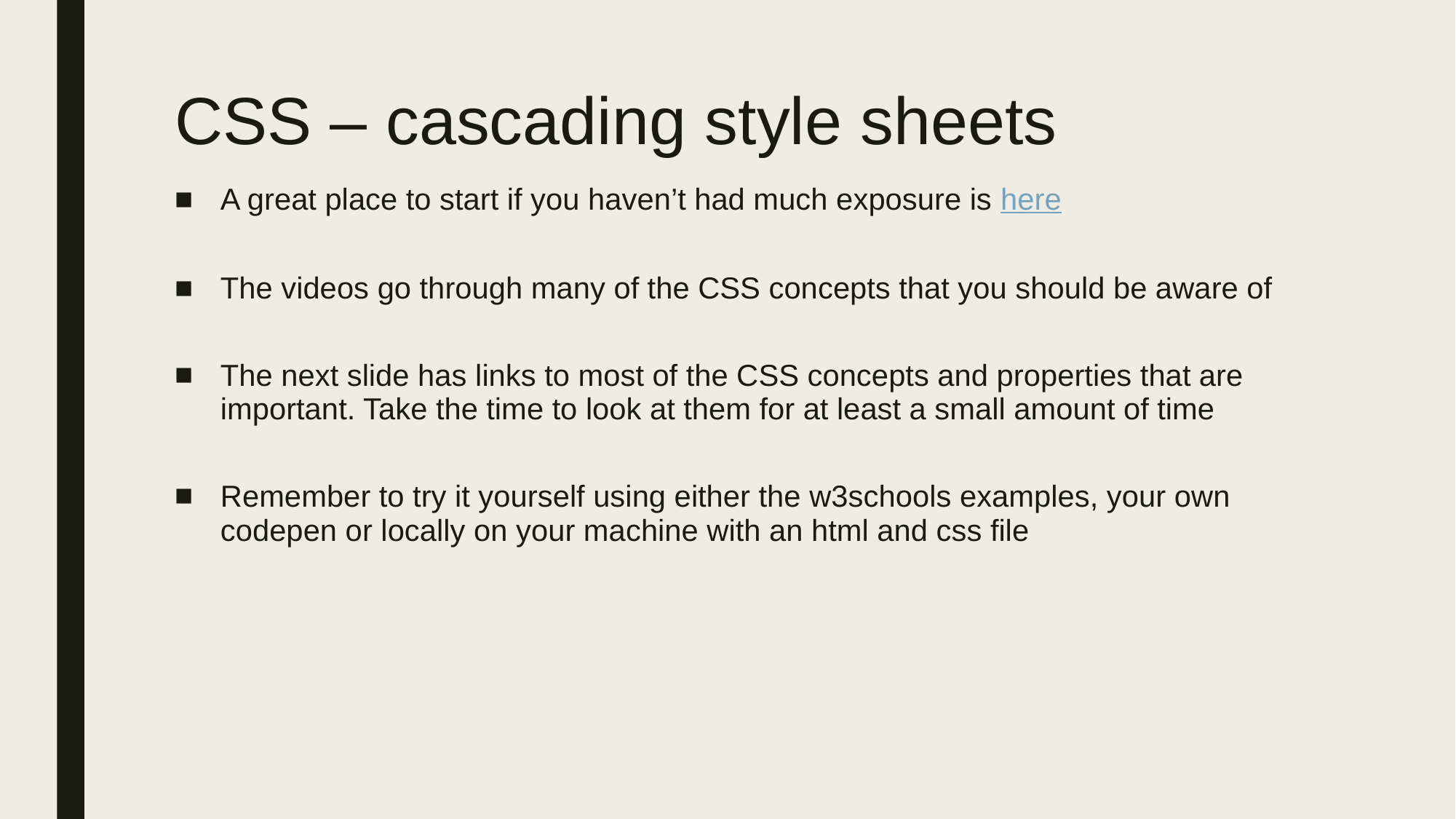

# CSS – cascading style sheets
A great place to start if you haven’t had much exposure is here
The videos go through many of the CSS concepts that you should be aware of
The next slide has links to most of the CSS concepts and properties that are important. Take the time to look at them for at least a small amount of time
Remember to try it yourself using either the w3schools examples, your own codepen or locally on your machine with an html and css file